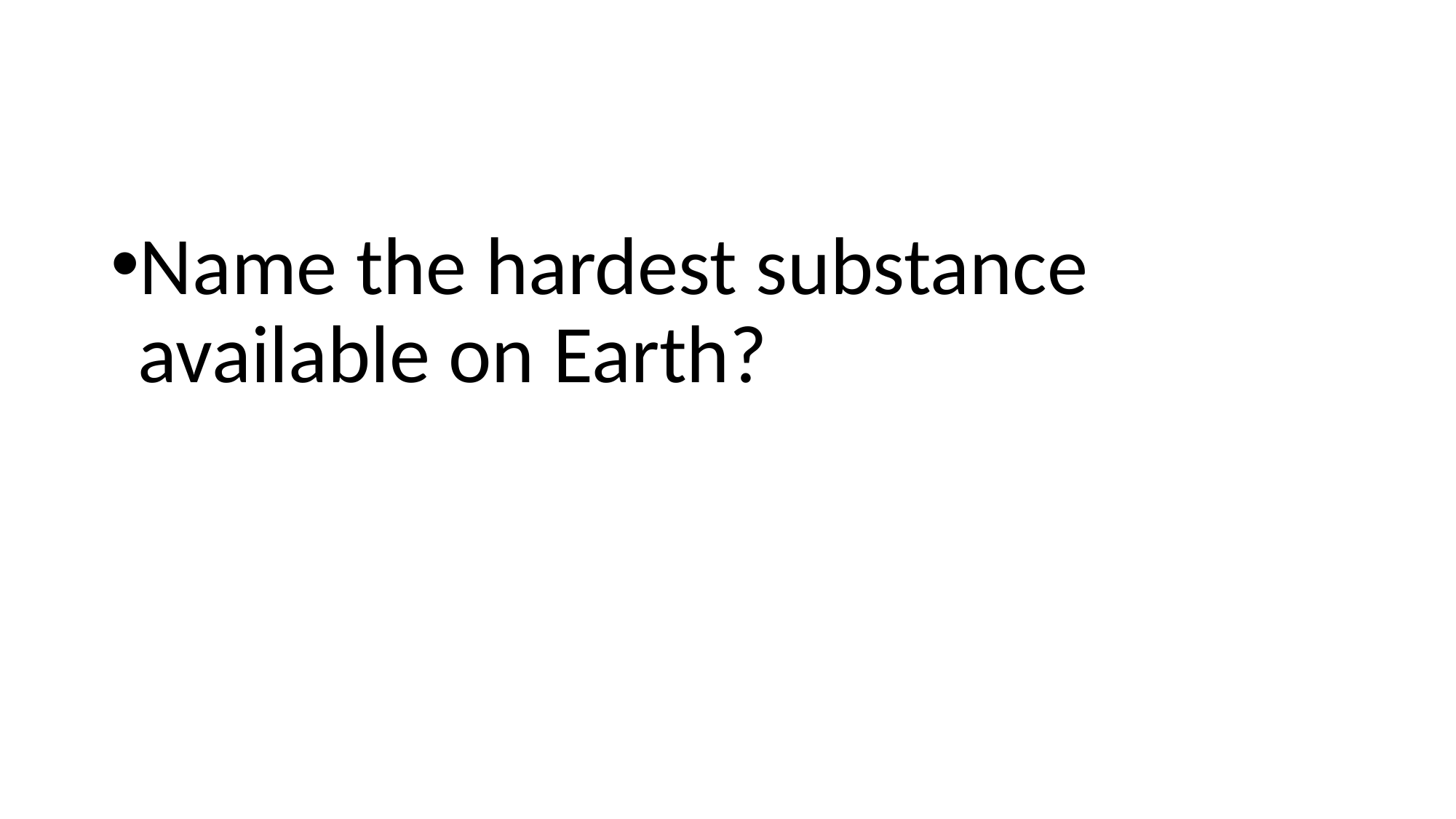

#
Name the hardest substance available on Earth?